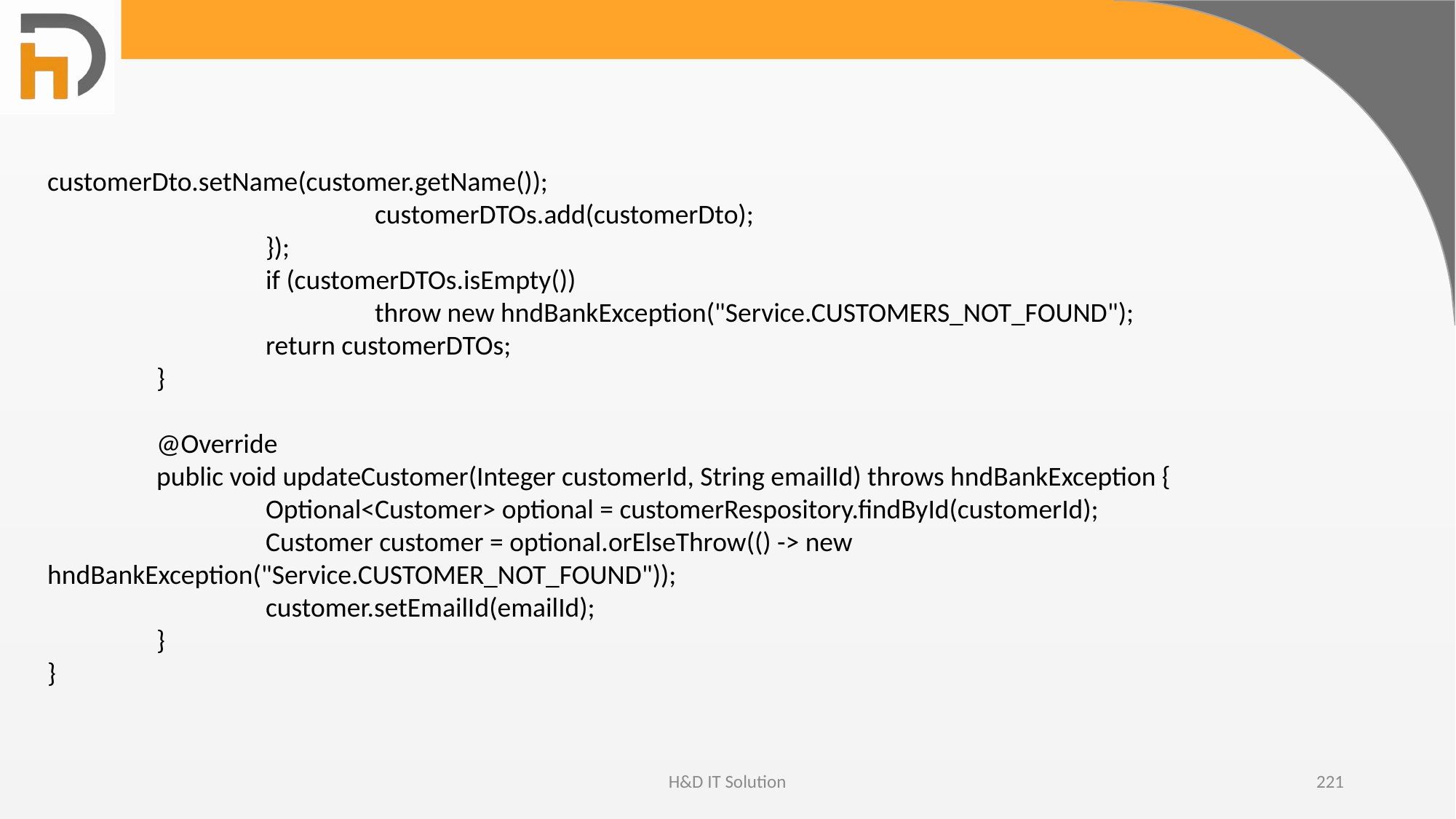

customerDto.setName(customer.getName());
			customerDTOs.add(customerDto);
		});
		if (customerDTOs.isEmpty())
			throw new hndBankException("Service.CUSTOMERS_NOT_FOUND");
		return customerDTOs;
	}

	@Override
	public void updateCustomer(Integer customerId, String emailId) throws hndBankException {
		Optional<Customer> optional = customerRespository.findById(customerId);
		Customer customer = optional.orElseThrow(() -> new hndBankException("Service.CUSTOMER_NOT_FOUND"));
		customer.setEmailId(emailId);
	}
}
H&D IT Solution
221